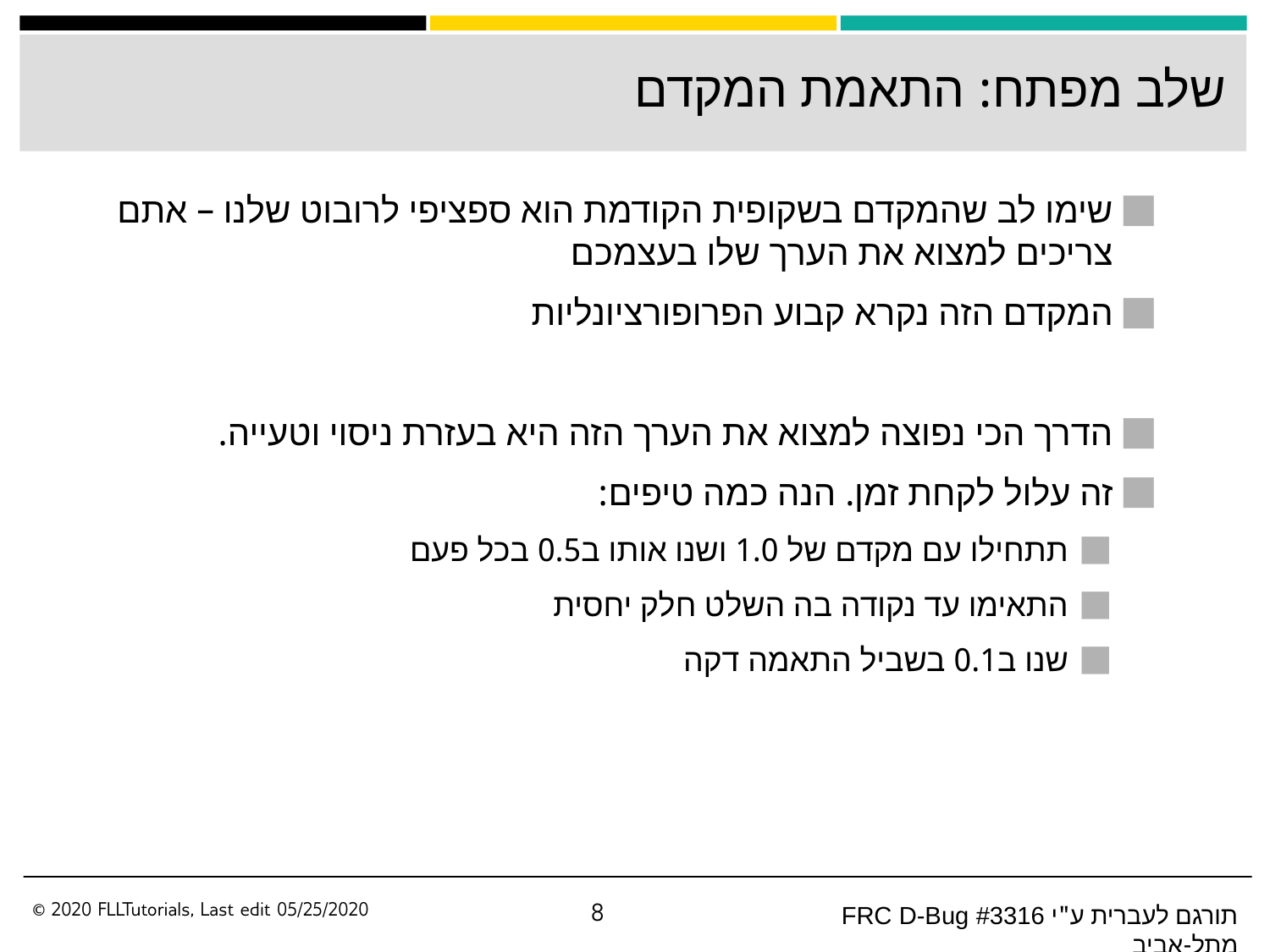

# שלב מפתח: התאמת המקדם
שימו לב שהמקדם בשקופית הקודמת הוא ספציפי לרובוט שלנו – אתם צריכים למצוא את הערך שלו בעצמכם
המקדם הזה נקרא קבוע הפרופורציונליות

הדרך הכי נפוצה למצוא את הערך הזה היא בעזרת ניסוי וטעייה.
זה עלול לקחת זמן. הנה כמה טיפים:
תתחילו עם מקדם של 1.0 ושנו אותו ב0.5 בכל פעם
התאימו עד נקודה בה השלט חלק יחסית
שנו ב0.1 בשביל התאמה דקה
© 2020 FLLTutorials, Last edit 05/25/2020
8